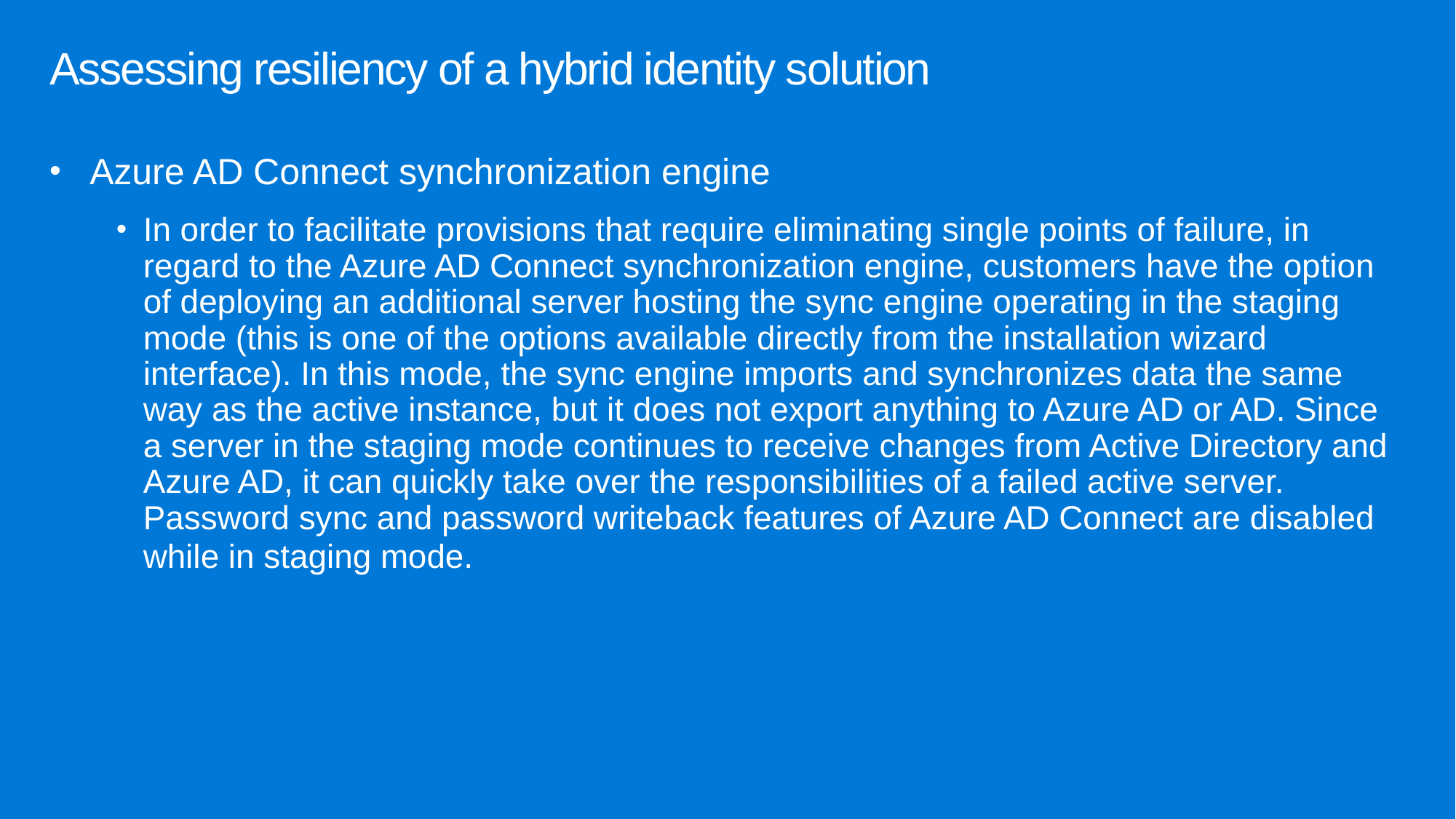

# Assessing resiliency of a hybrid identity solution
Azure AD Connect synchronization engine
In order to facilitate provisions that require eliminating single points of failure, in regard to the Azure AD Connect synchronization engine, customers have the option of deploying an additional server hosting the sync engine operating in the staging mode (this is one of the options available directly from the installation wizard interface). In this mode, the sync engine imports and synchronizes data the same way as the active instance, but it does not export anything to Azure AD or AD. Since a server in the staging mode continues to receive changes from Active Directory and Azure AD, it can quickly take over the responsibilities of a failed active server. Password sync and password writeback features of Azure AD Connect are disabled while in staging mode.